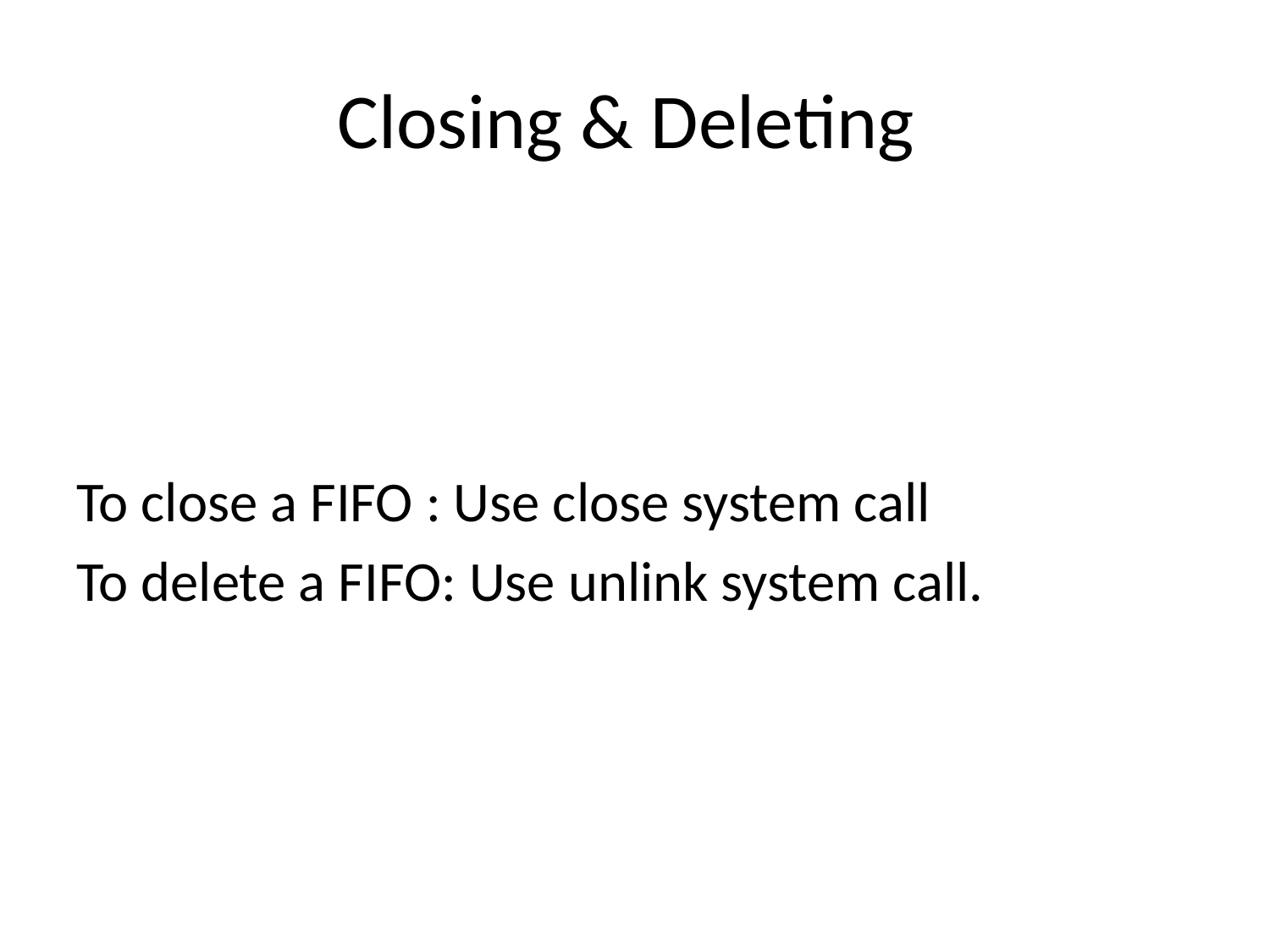

# Closing & Deleting

To close a FIFO : Use close system call
To delete a FIFO: Use unlink system call.